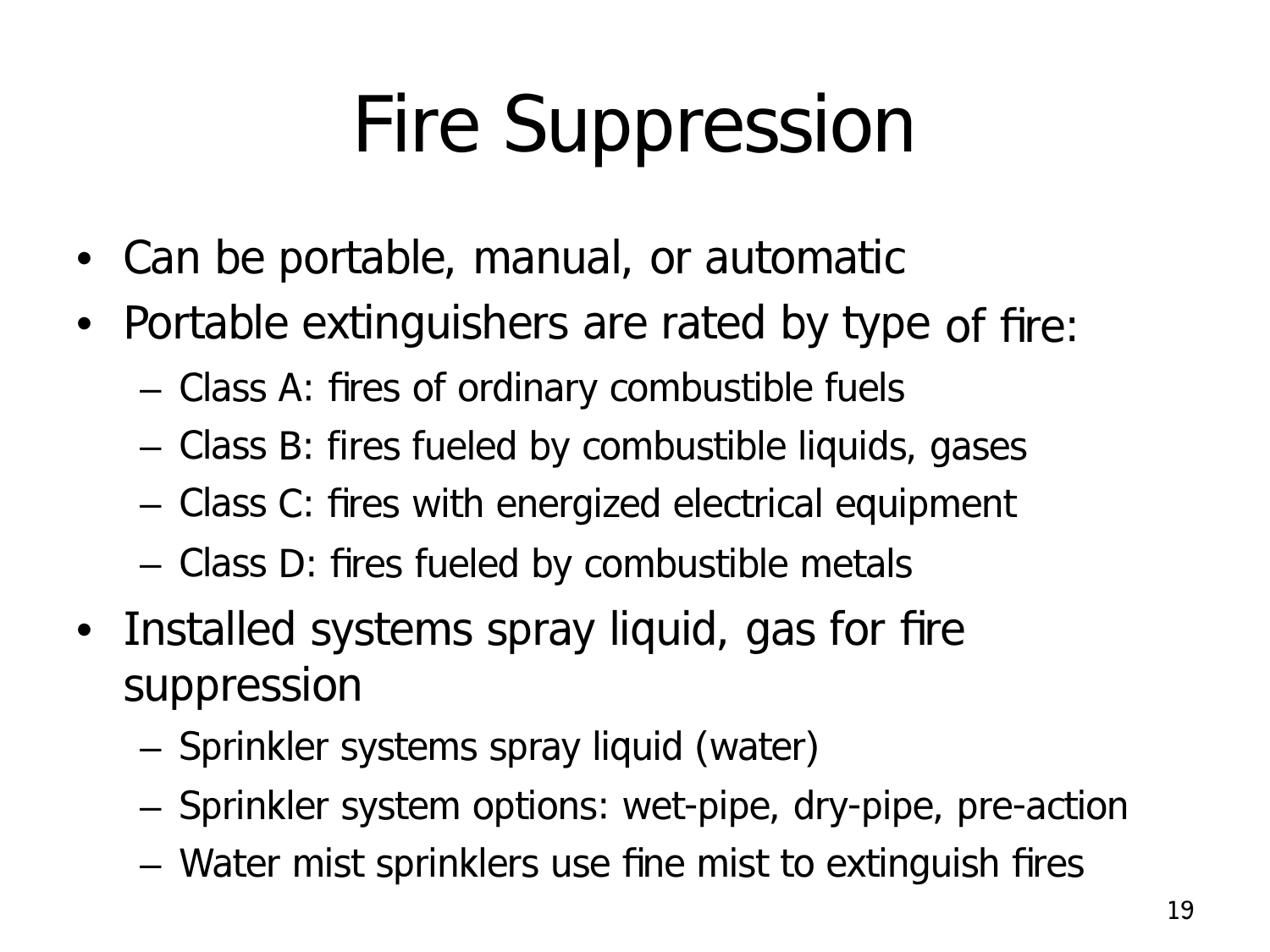

Fire
Suppression
•  Can be portable, manual, or automatic
•  Portable extinguishers are rated by type
of fire:
– Class
– Class
– Class
– Class
A:
B:
C:
D:
fires
fires
fires
fires
of ordinary combustible fuels
fueled by combustible liquids, gases
with energized electrical equipment
fueled by combustible metals
•  Installed systems spray liquid, gas for fire
suppression
– Sprinkler systems spray liquid (water)
– Sprinkler system options: wet-pipe, dry-pipe, pre-action
– Water mist sprinklers use fine mist to extinguish fires
19